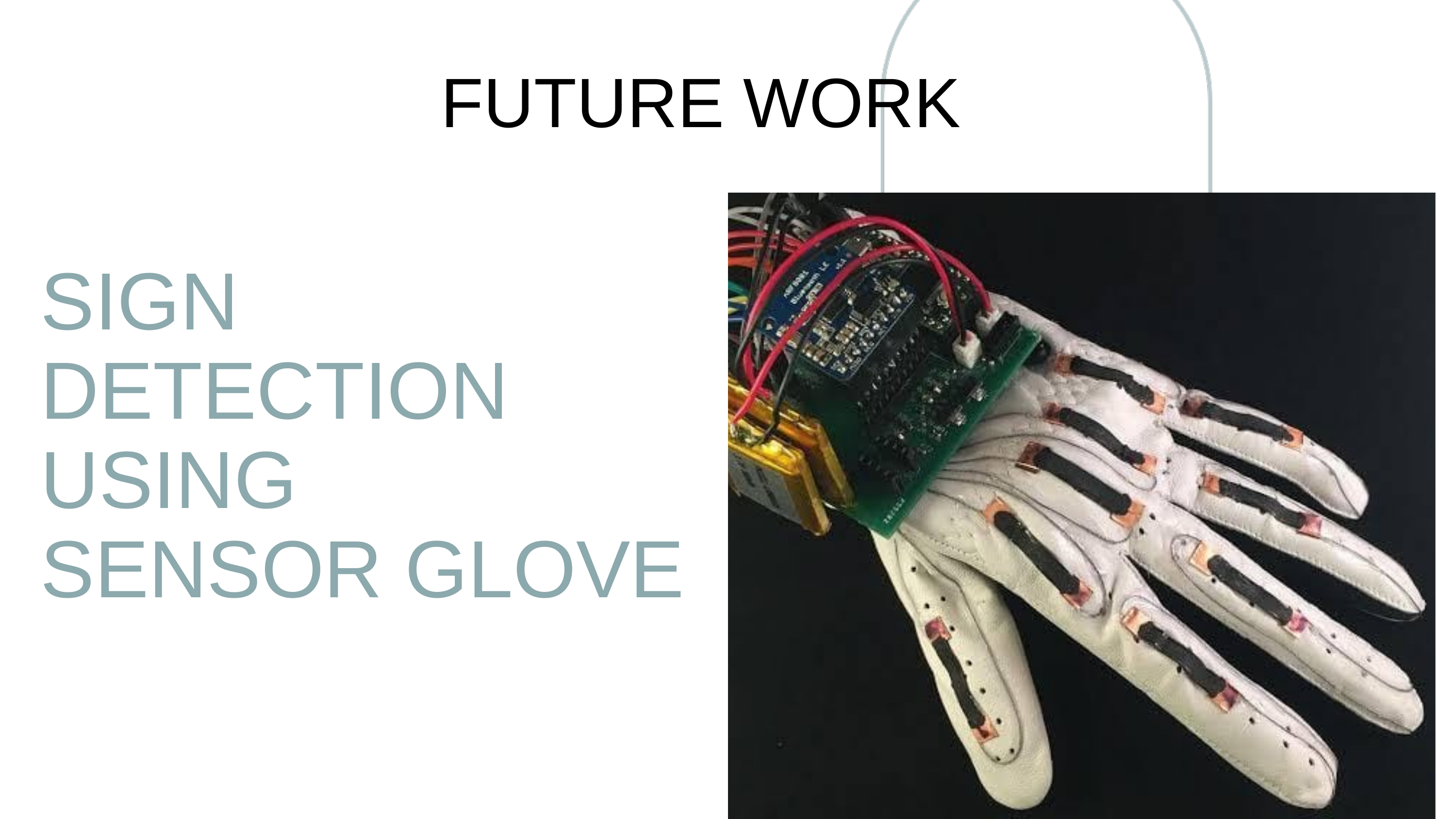

FUTURE WORK

SIGN DETECTION USING
SENSOR GLOVE